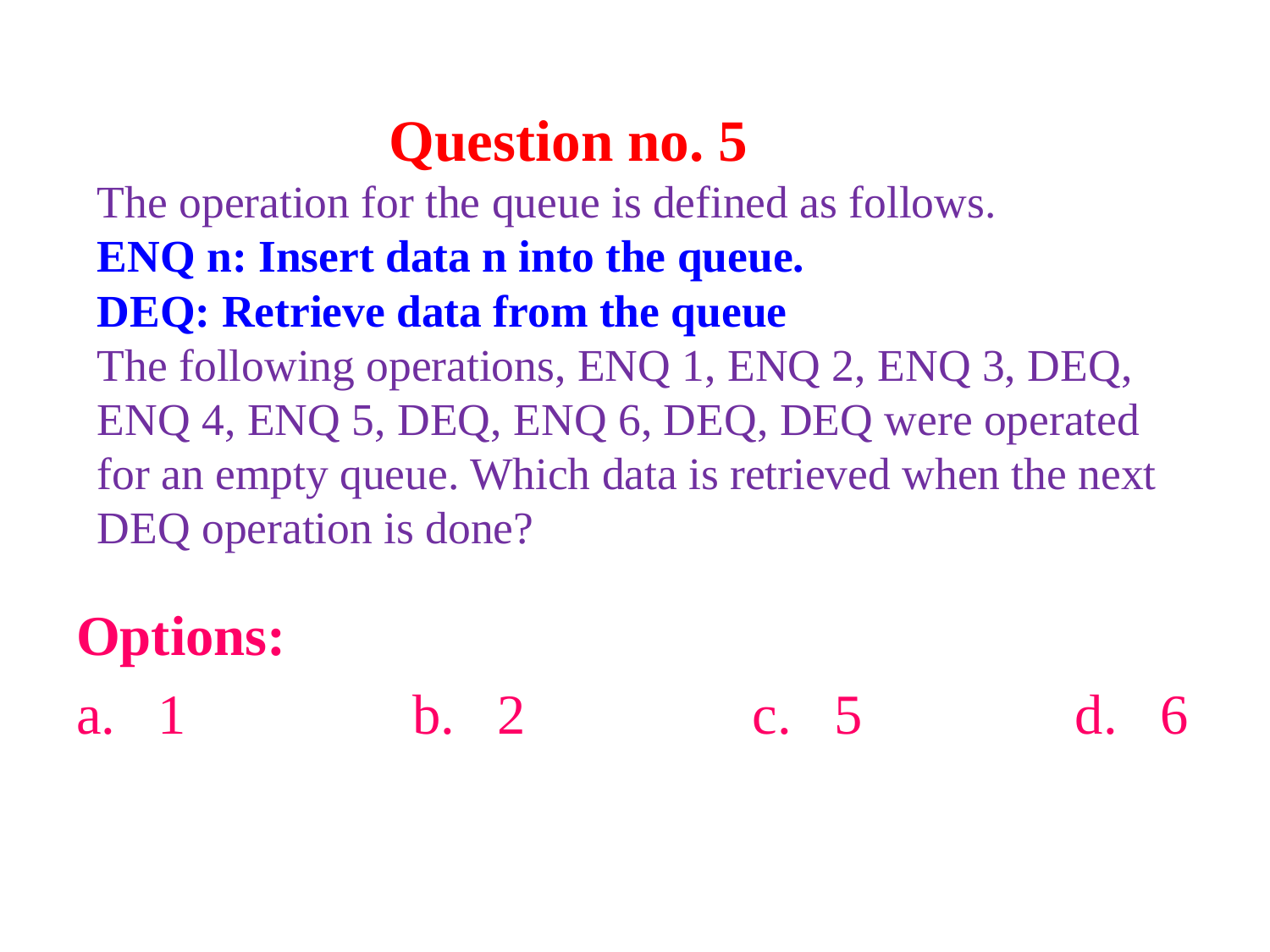

# Question no. 5 The operation for the queue is defined as follows. ENQ n: Insert data n into the queue. DEQ: Retrieve data from the queue The following operations, ENQ 1, ENQ 2, ENQ 3, DEQ, ENQ 4, ENQ 5, DEQ, ENQ 6, DEQ, DEQ were operated for an empty queue. Which data is retrieved when the next DEQ operation is done?
Options:
a.   1                b.   2                c.   5               d.   6